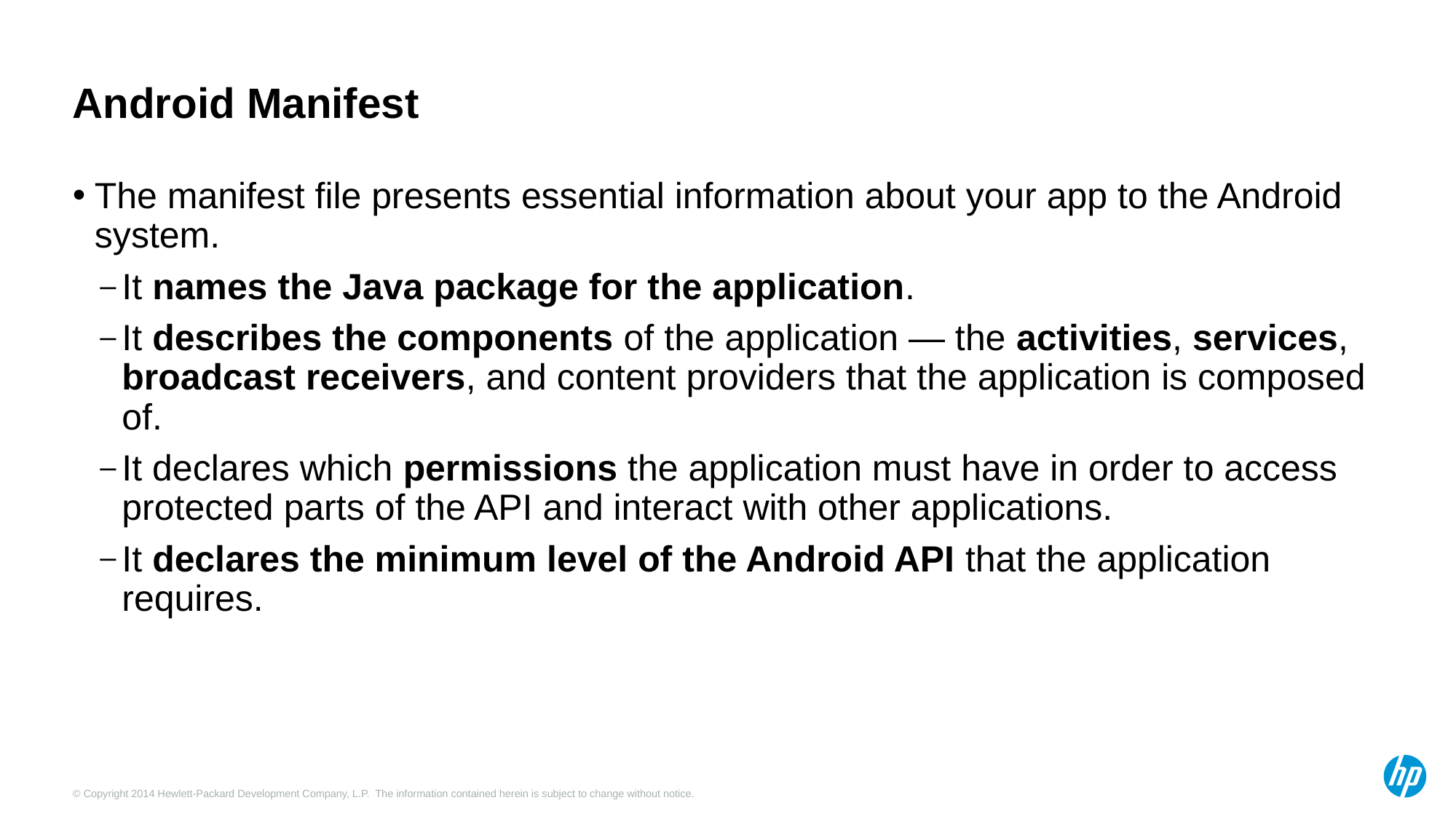

# Android Manifest
The manifest file presents essential information about your app to the Android system.
It names the Java package for the application.
It describes the components of the application — the activities, services, broadcast receivers, and content providers that the application is composed of.
It declares which permissions the application must have in order to access protected parts of the API and interact with other applications.
It declares the minimum level of the Android API that the application requires.